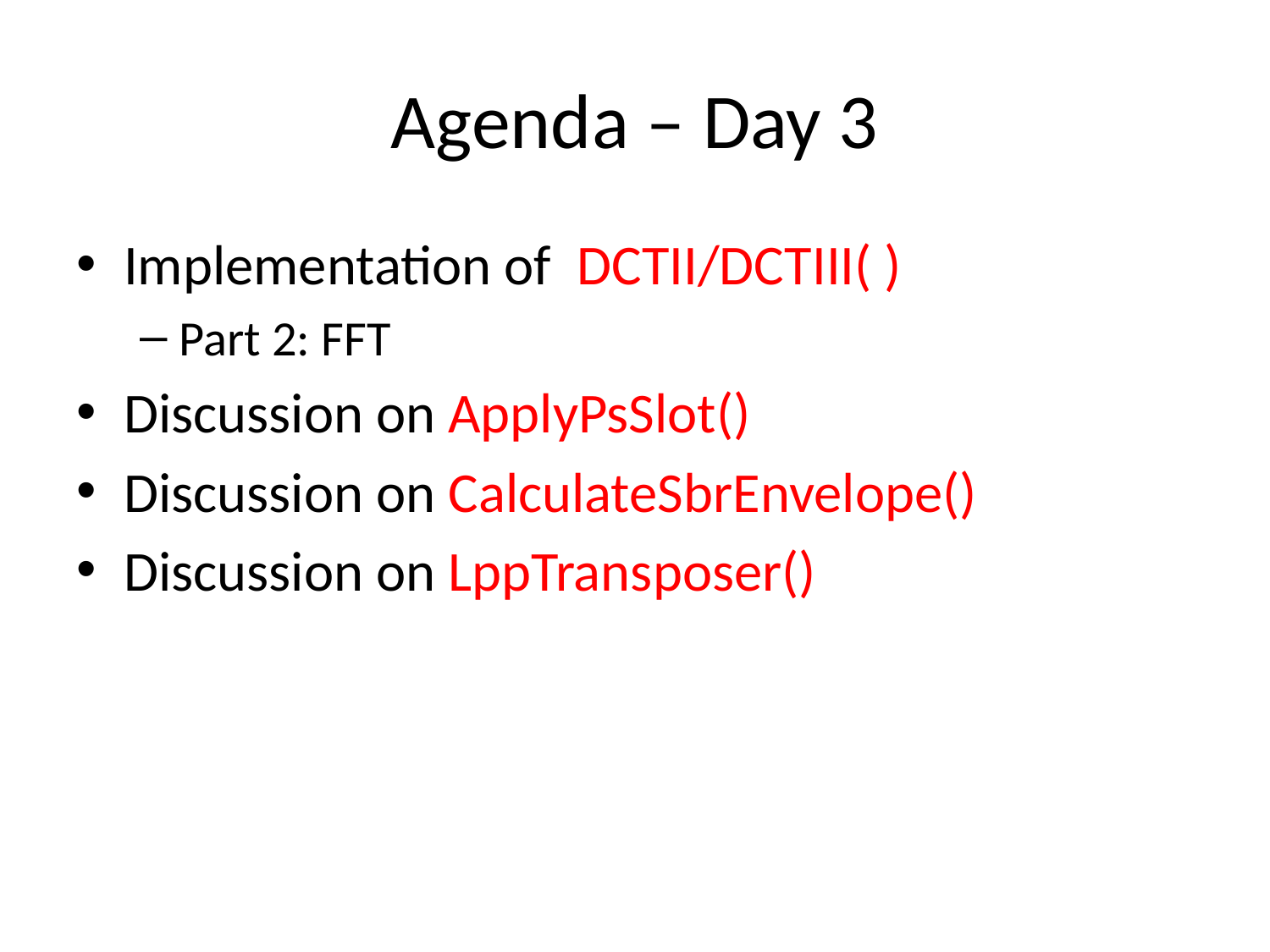

# Agenda – Day 3
Implementation of  DCTII/DCTIII( )
Part 2: FFT
Discussion on ApplyPsSlot()
Discussion on CalculateSbrEnvelope()
Discussion on LppTransposer()